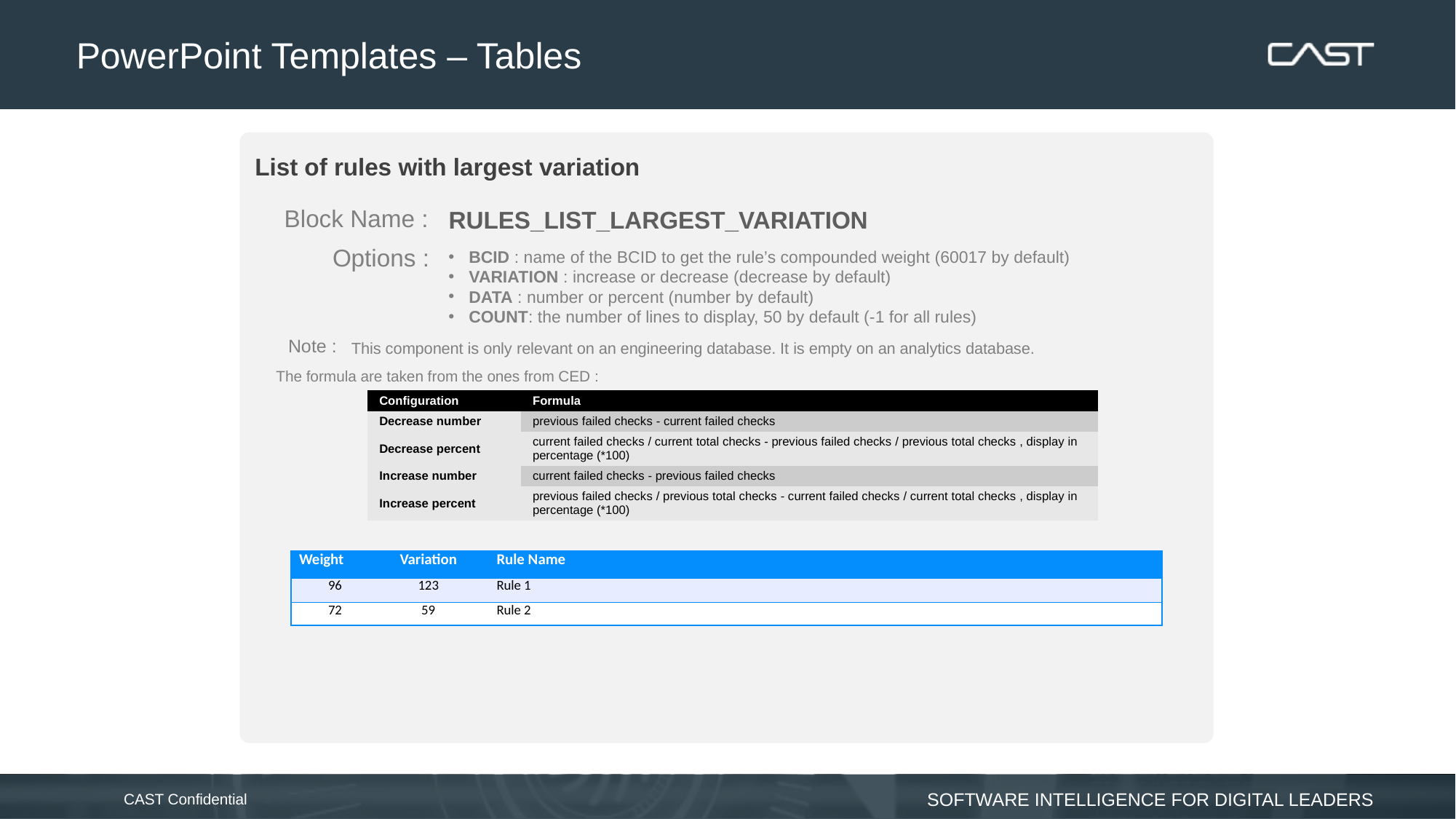

# PowerPoint Templates – Tables

List of rules with largest variation
Block Name :
RULES_LIST_LARGEST_VARIATION
Options :
BCID : name of the BCID to get the rule’s compounded weight (60017 by default)
VARIATION : increase or decrease (decrease by default)
DATA : number or percent (number by default)
COUNT: the number of lines to display, 50 by default (-1 for all rules)
Note :
This component is only relevant on an engineering database. It is empty on an analytics database.
The formula are taken from the ones from CED :
| Configuration | Formula |
| --- | --- |
| Decrease number | previous failed checks - current failed checks |
| Decrease percent | current failed checks / current total checks - previous failed checks / previous total checks , display in percentage (\*100) |
| Increase number | current failed checks - previous failed checks |
| Increase percent | previous failed checks / previous total checks - current failed checks / current total checks , display in percentage (\*100) |
| Weight | Variation | Rule Name |
| --- | --- | --- |
| 96 | 123 | Rule 1 |
| 72 | 59 | Rule 2 |